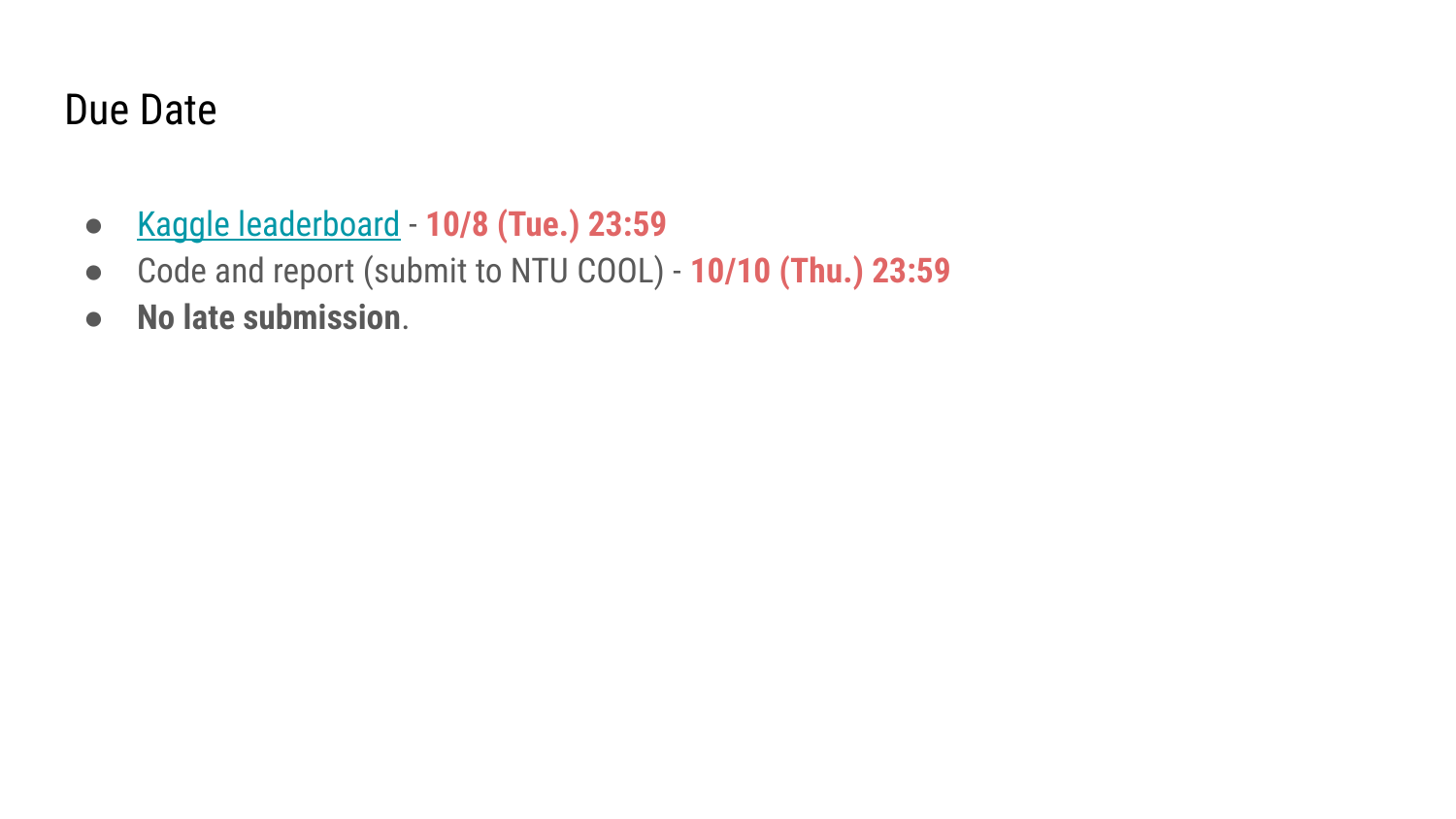

# Due Date
Kaggle leaderboard - 10/8 (Tue.) 23:59
Code and report (submit to NTU COOL) - 10/10 (Thu.) 23:59
No late submission.